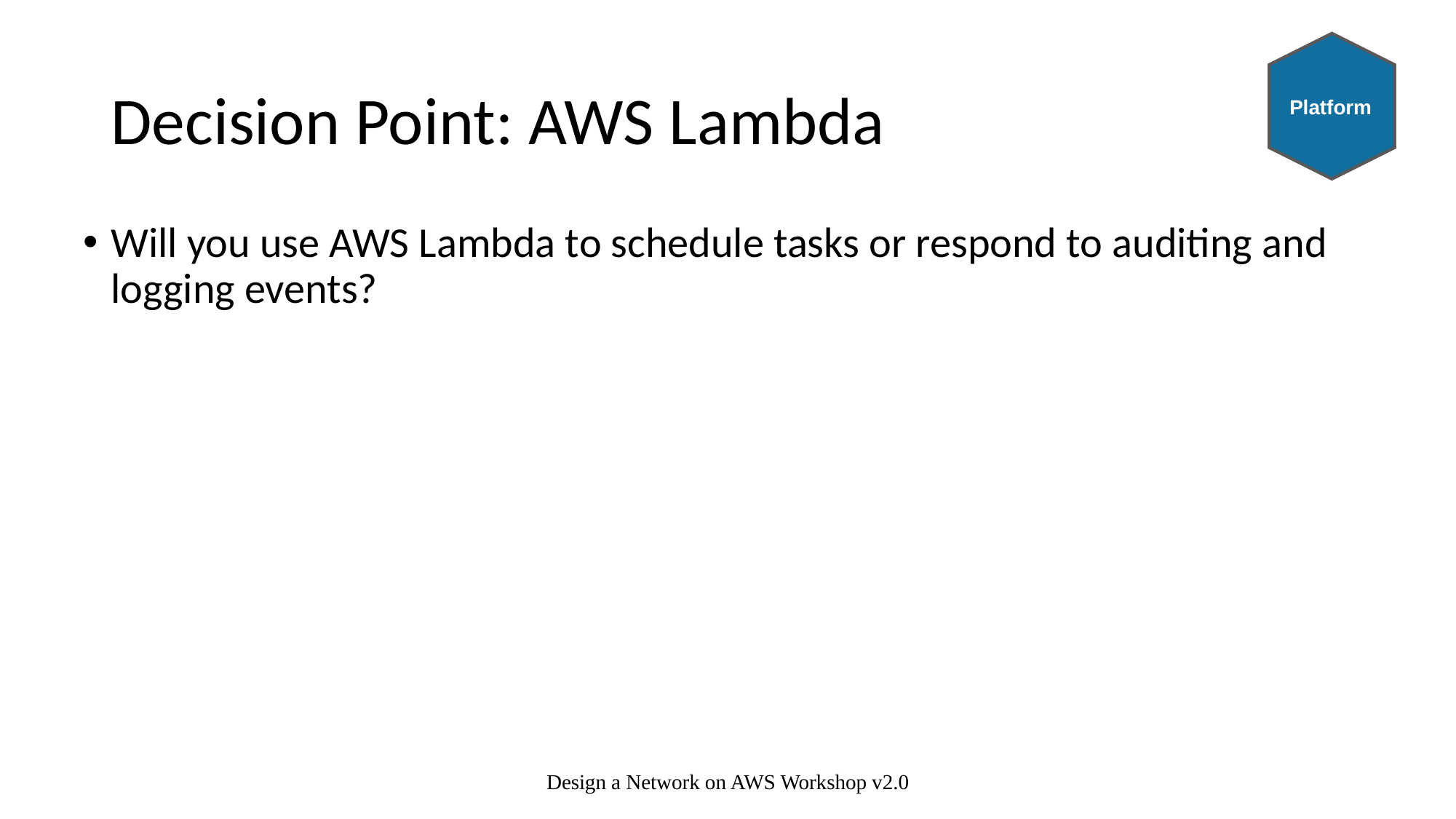

Platform
# Decision Point: AWS Lambda

Will you use AWS Lambda to schedule tasks or respond to auditing and logging events?

Design a Network on AWS Workshop v2.0